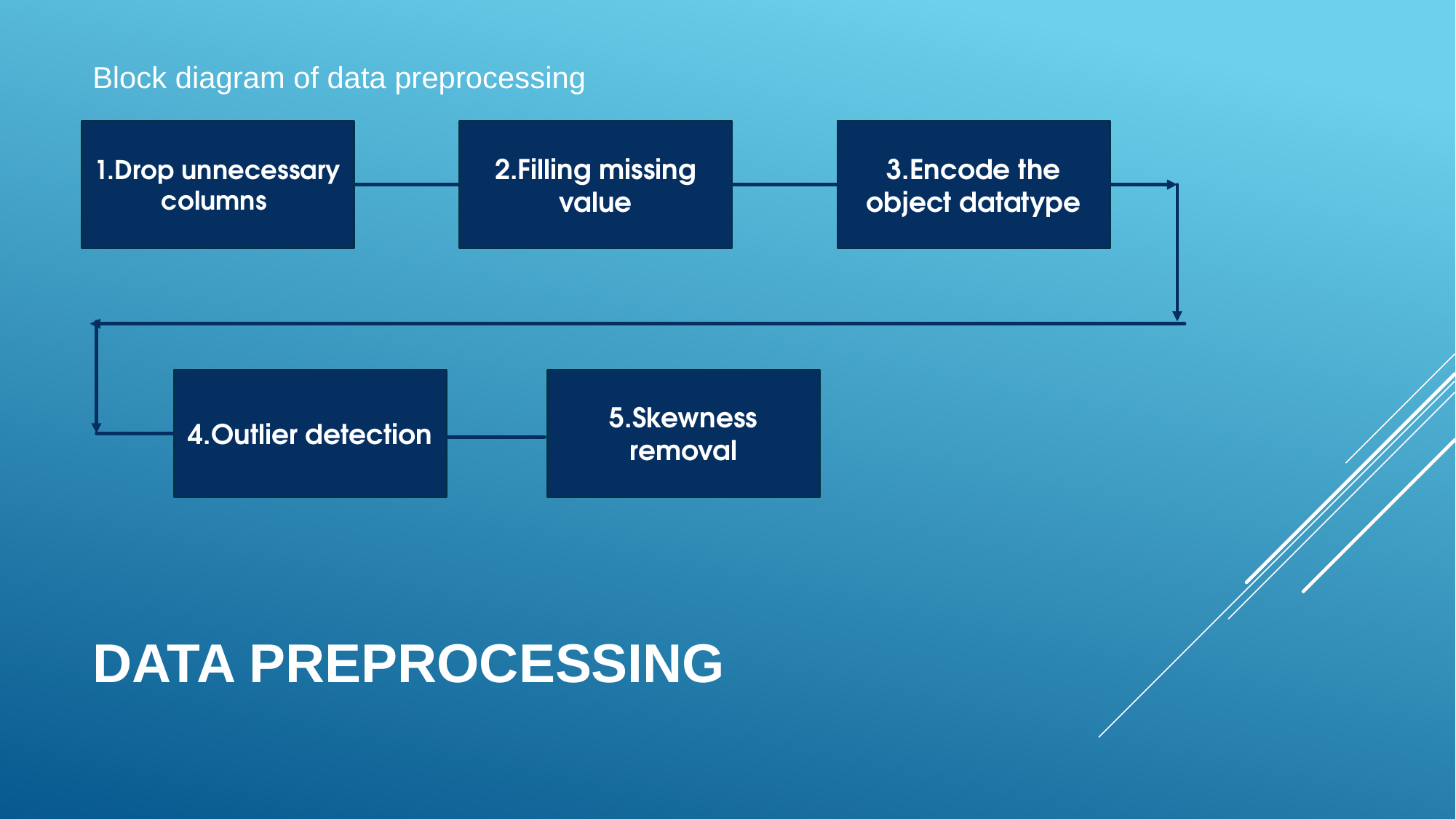

Block diagram of data preprocessing

1.Drop unnecessary columns

2.Filling missing value

3.Encode the object datatype

4.Outlier detection

5.Skewness removal

# Data preprocessing